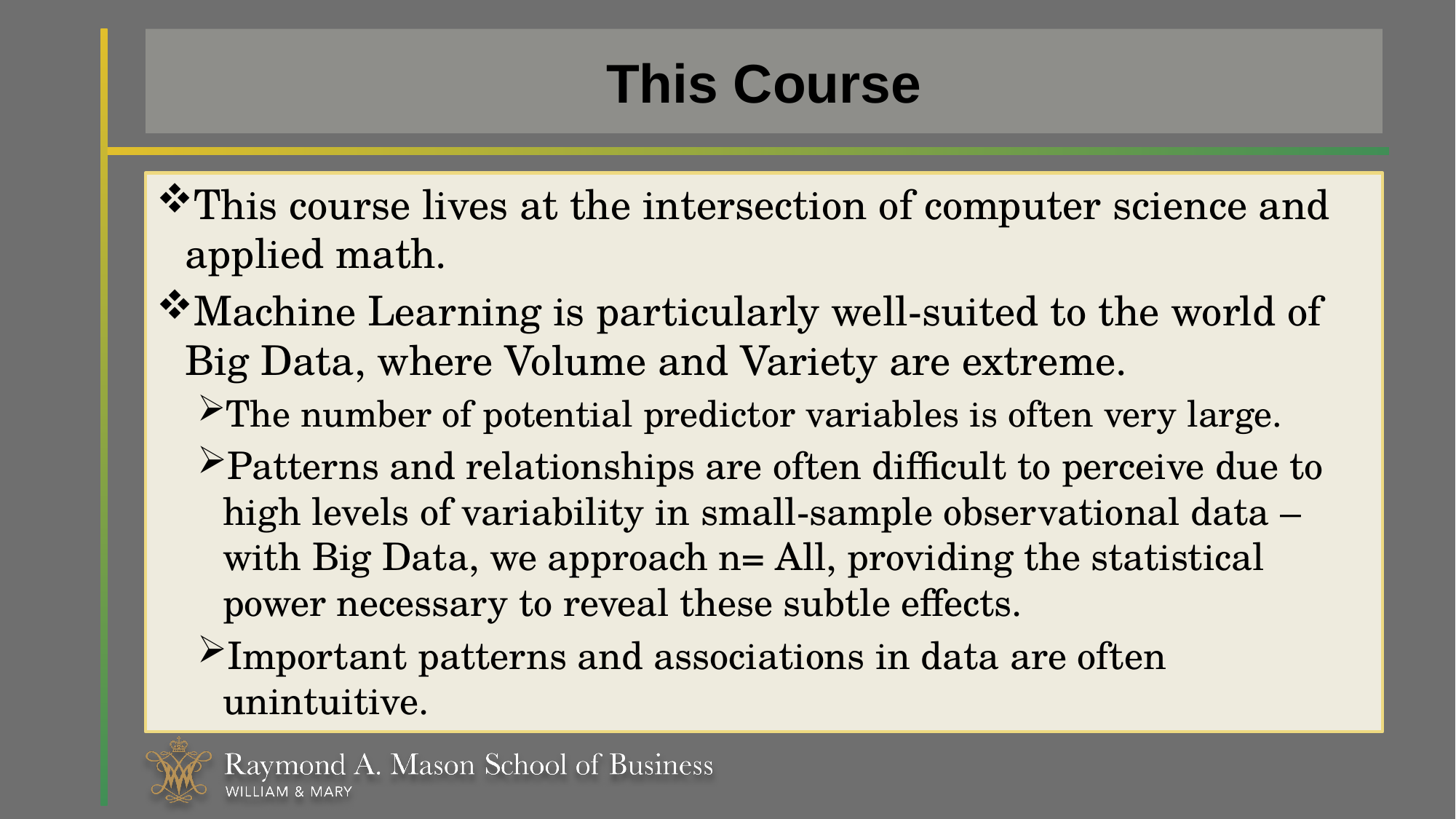

# This Course
This course lives at the intersection of computer science and applied math.
Machine Learning is particularly well-suited to the world of Big Data, where Volume and Variety are extreme.
The number of potential predictor variables is often very large.
Patterns and relationships are often difficult to perceive due to high levels of variability in small-sample observational data –with Big Data, we approach n= All, providing the statistical power necessary to reveal these subtle effects.
Important patterns and associations in data are often unintuitive.